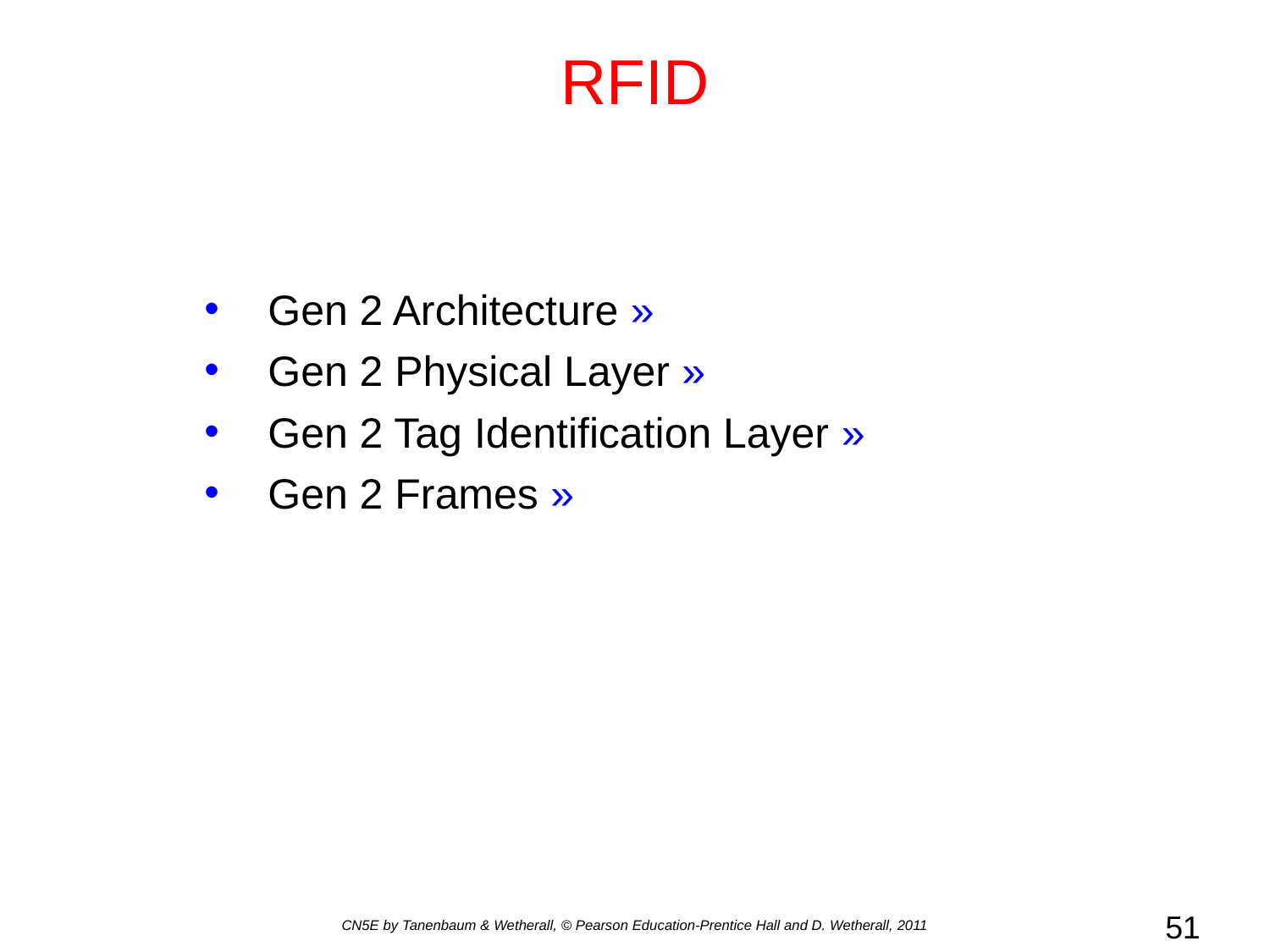

# RFID
Gen 2 Architecture »
Gen 2 Physical Layer »
Gen 2 Tag Identification Layer »
Gen 2 Frames »
CN5E by Tanenbaum & Wetherall, © Pearson Education-Prentice Hall and D. Wetherall, 2011